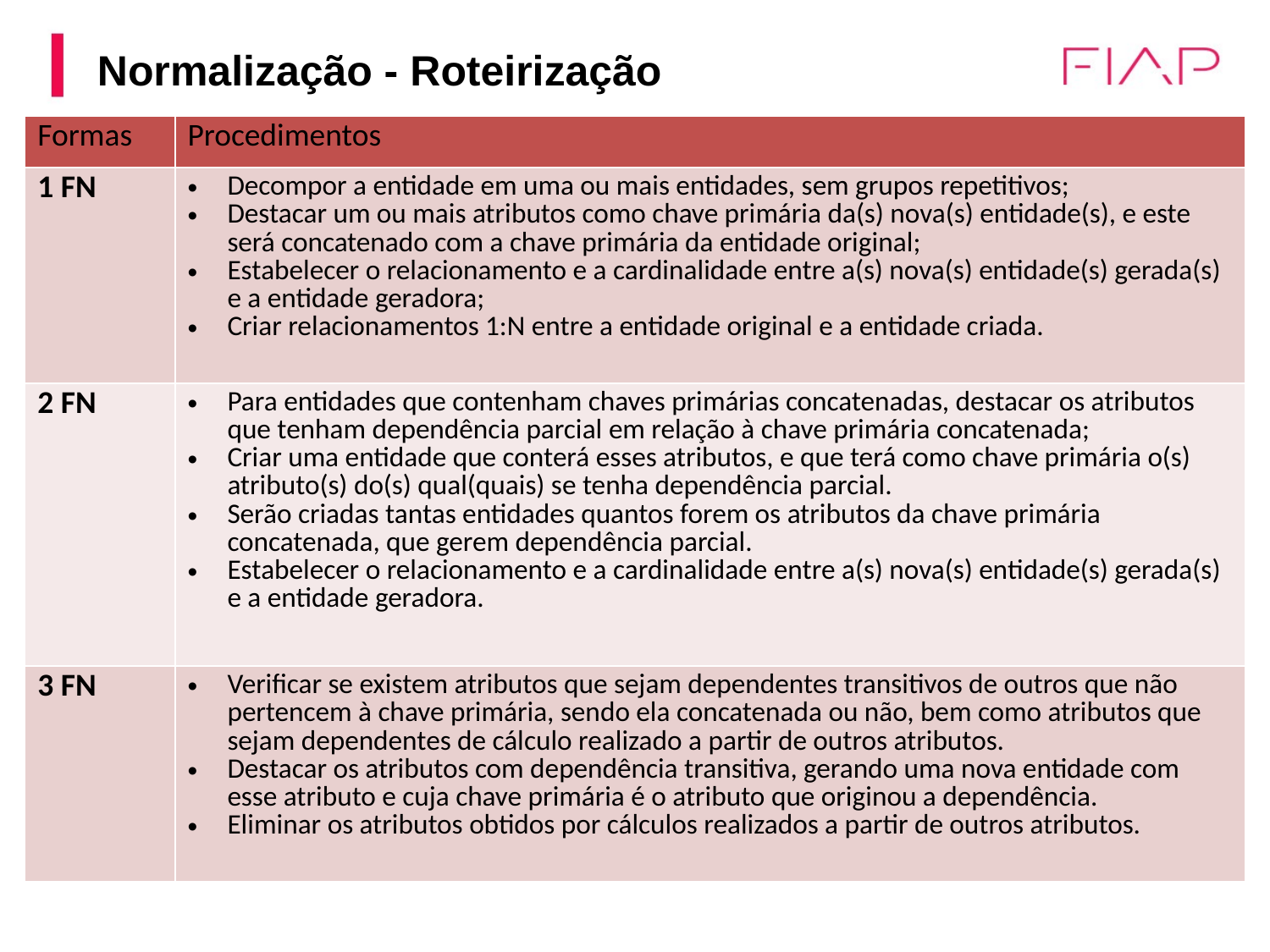

Normalização - Roteirização
| Formas | Procedimentos |
| --- | --- |
| 1 FN | Decompor a entidade em uma ou mais entidades, sem grupos repetitivos; Destacar um ou mais atributos como chave primária da(s) nova(s) entidade(s), e este será concatenado com a chave primária da entidade original; Estabelecer o relacionamento e a cardinalidade entre a(s) nova(s) entidade(s) gerada(s) e a entidade geradora; Criar relacionamentos 1:N entre a entidade original e a entidade criada. |
| 2 FN | Para entidades que contenham chaves primárias concatenadas, destacar os atributos que tenham dependência parcial em relação à chave primária concatenada; Criar uma entidade que conterá esses atributos, e que terá como chave primária o(s) atributo(s) do(s) qual(quais) se tenha dependência parcial. Serão criadas tantas entidades quantos forem os atributos da chave primária concatenada, que gerem dependência parcial. Estabelecer o relacionamento e a cardinalidade entre a(s) nova(s) entidade(s) gerada(s) e a entidade geradora. |
| 3 FN | Verificar se existem atributos que sejam dependentes transitivos de outros que não pertencem à chave primária, sendo ela concatenada ou não, bem como atributos que sejam dependentes de cálculo realizado a partir de outros atributos. Destacar os atributos com dependência transitiva, gerando uma nova entidade com esse atributo e cuja chave primária é o atributo que originou a dependência. Eliminar os atributos obtidos por cálculos realizados a partir de outros atributos. |